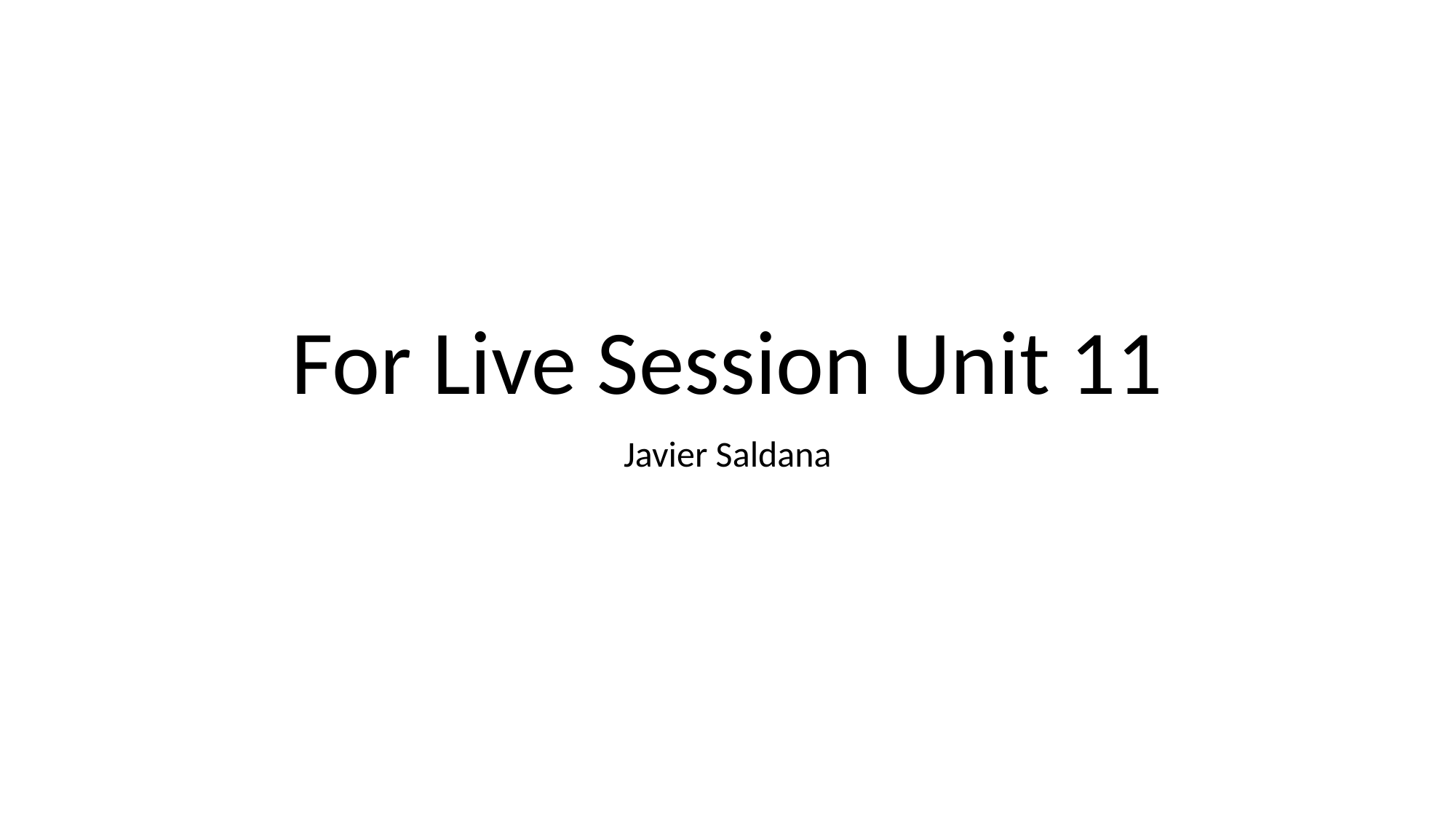

# For Live Session Unit 11
Javier Saldana